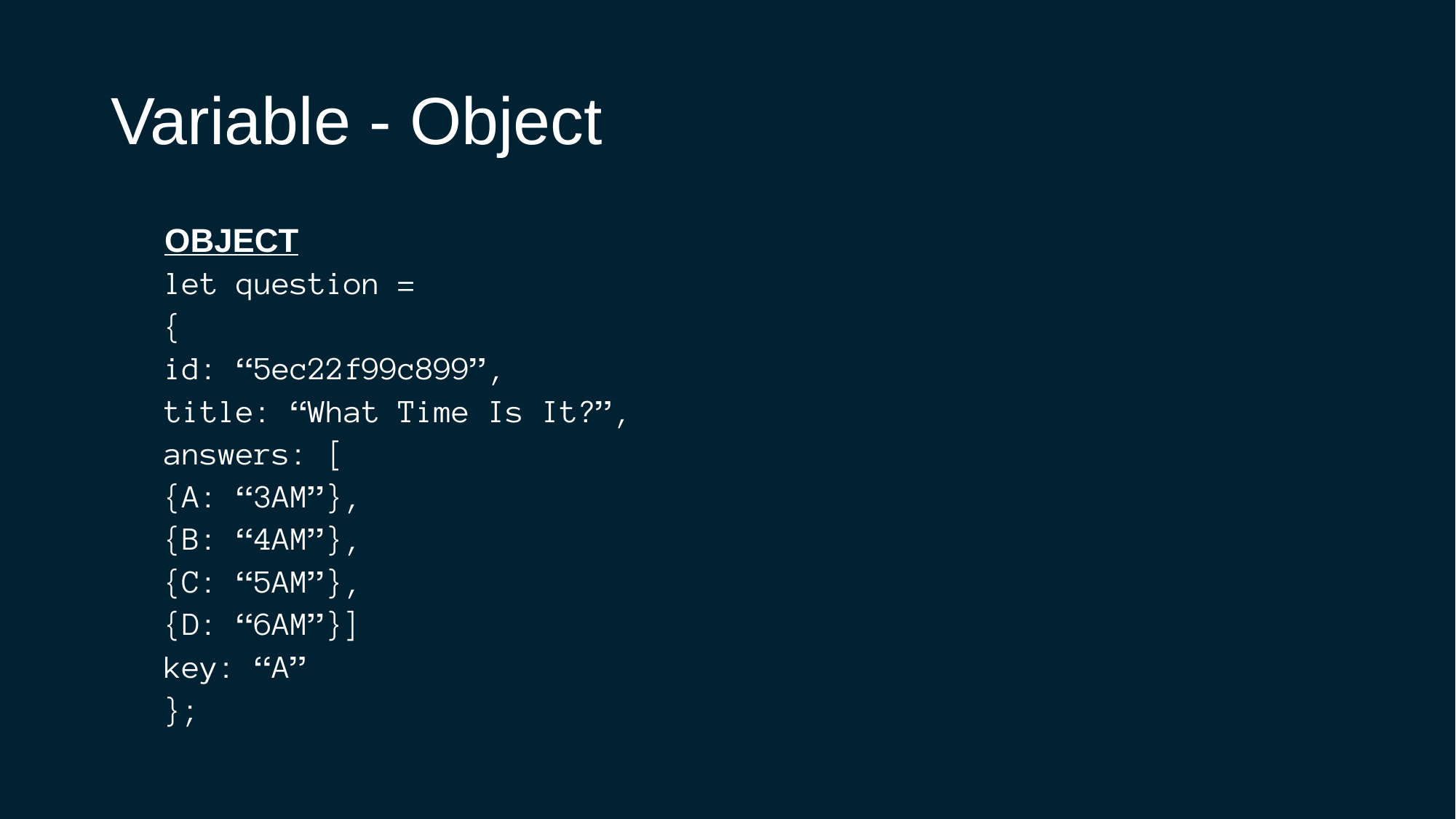

# Variable - Object
OBJECT
let question =
{
	id: “5ec22f99c899”,
	title: “What Time Is It?”,
	answers: [
		{A: “3AM”},
		{B: “4AM”},
		{C: “5AM”},
		{D: “6AM”}]
	key: “A”
};